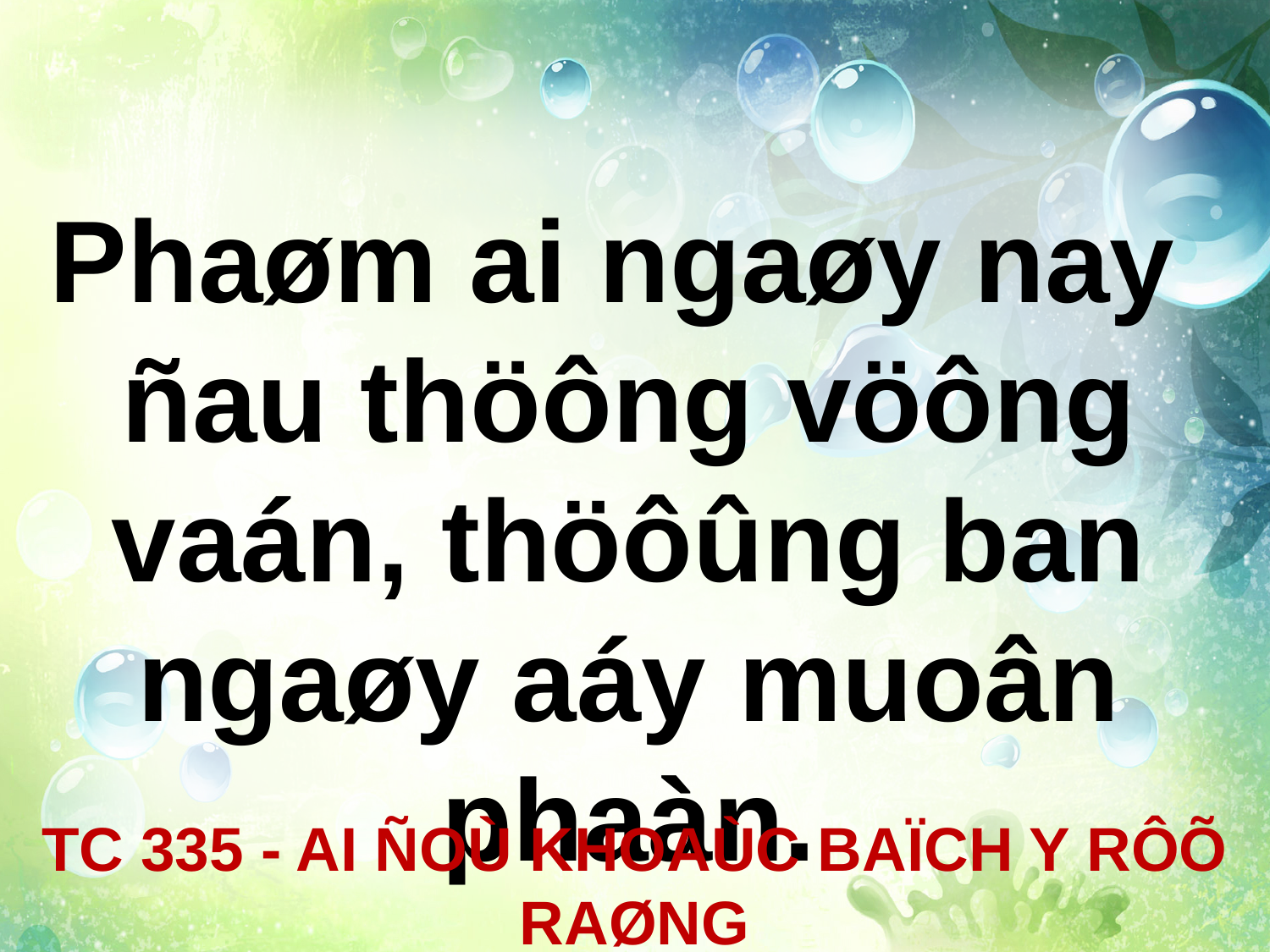

Phaøm ai ngaøy nay
ñau thöông vöông vaán, thöôûng ban ngaøy aáy muoân phaàn.
TC 335 - AI ÑOÙ KHOAÙC BAÏCH Y RÔÕ RAØNG